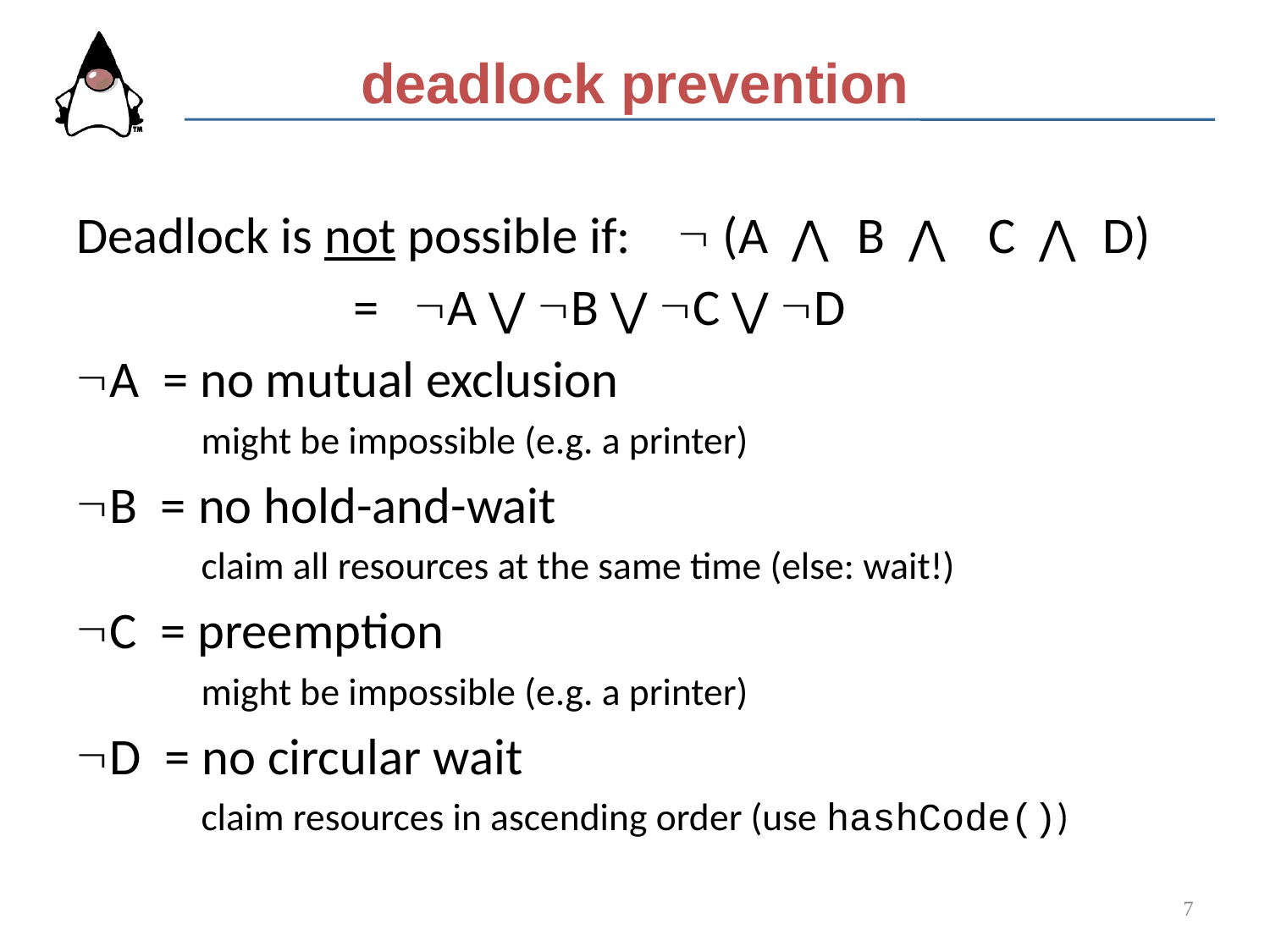

# deadlock prevention
Deadlock is not possible if:    ¬ (A  ⋀  B  ⋀   C  ⋀  D)
		 		    =   ¬A ⋁ ¬B ⋁ ¬C ⋁ ¬D
¬A  = no mutual exclusion
might be impossible (e.g. a printer)
¬B  = no hold-and-wait
claim all resources at the same time (else: wait!)
¬C  = preemption
might be impossible (e.g. a printer)
¬D  = no circular wait
claim resources in ascending order (use hashCode())

7